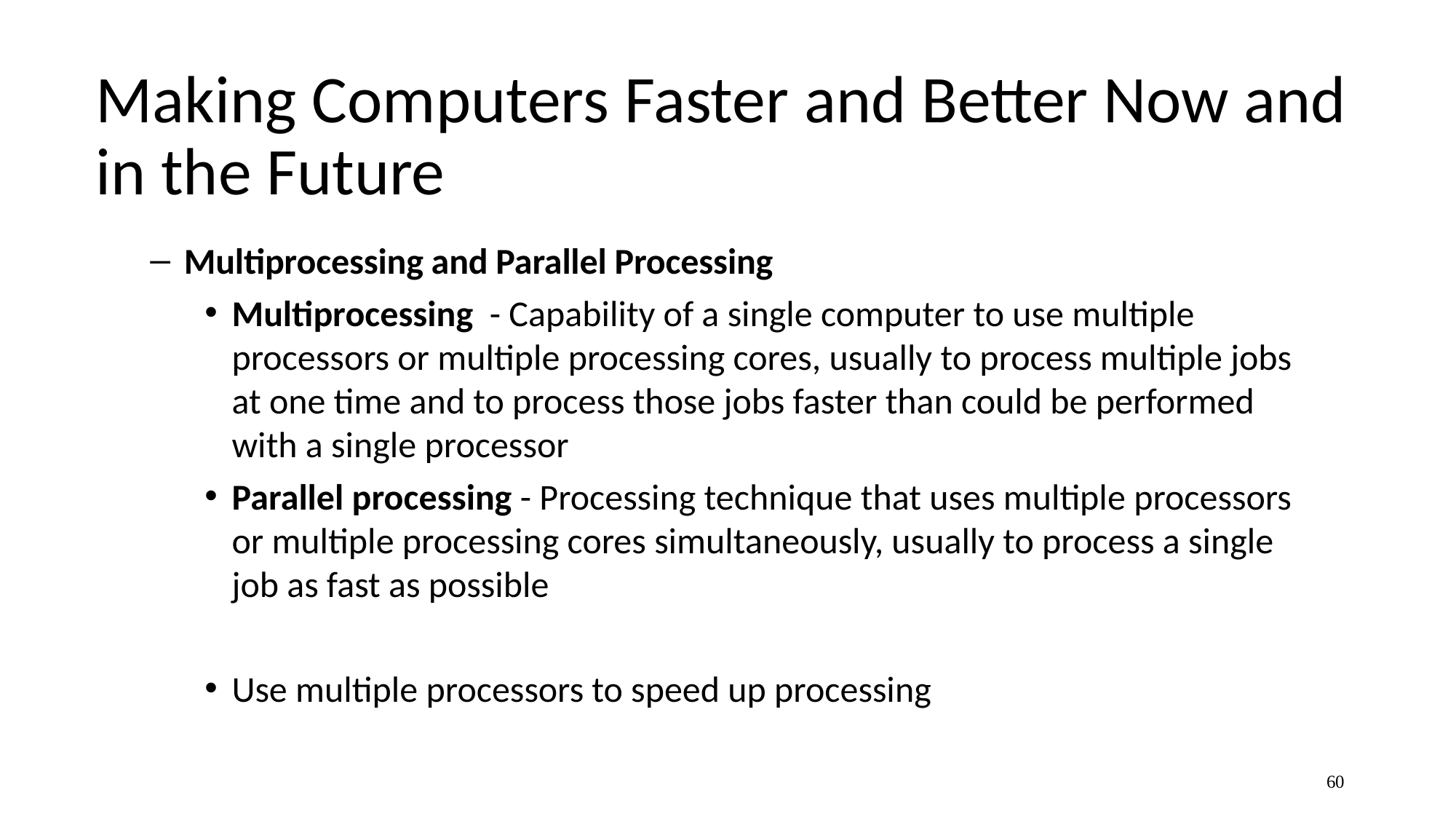

# Making Computers Faster and Better Now and in the Future
Multiprocessing and Parallel Processing
Multiprocessing  - Capability of a single computer to use multiple processors or multiple processing cores, usually to process multiple jobs at one time and to process those jobs faster than could be performed with a single processor
Parallel processing - Processing technique that uses multiple processors or multiple processing cores simultaneously, usually to process a single job as fast as possible

Use multiple processors to speed up processing
60